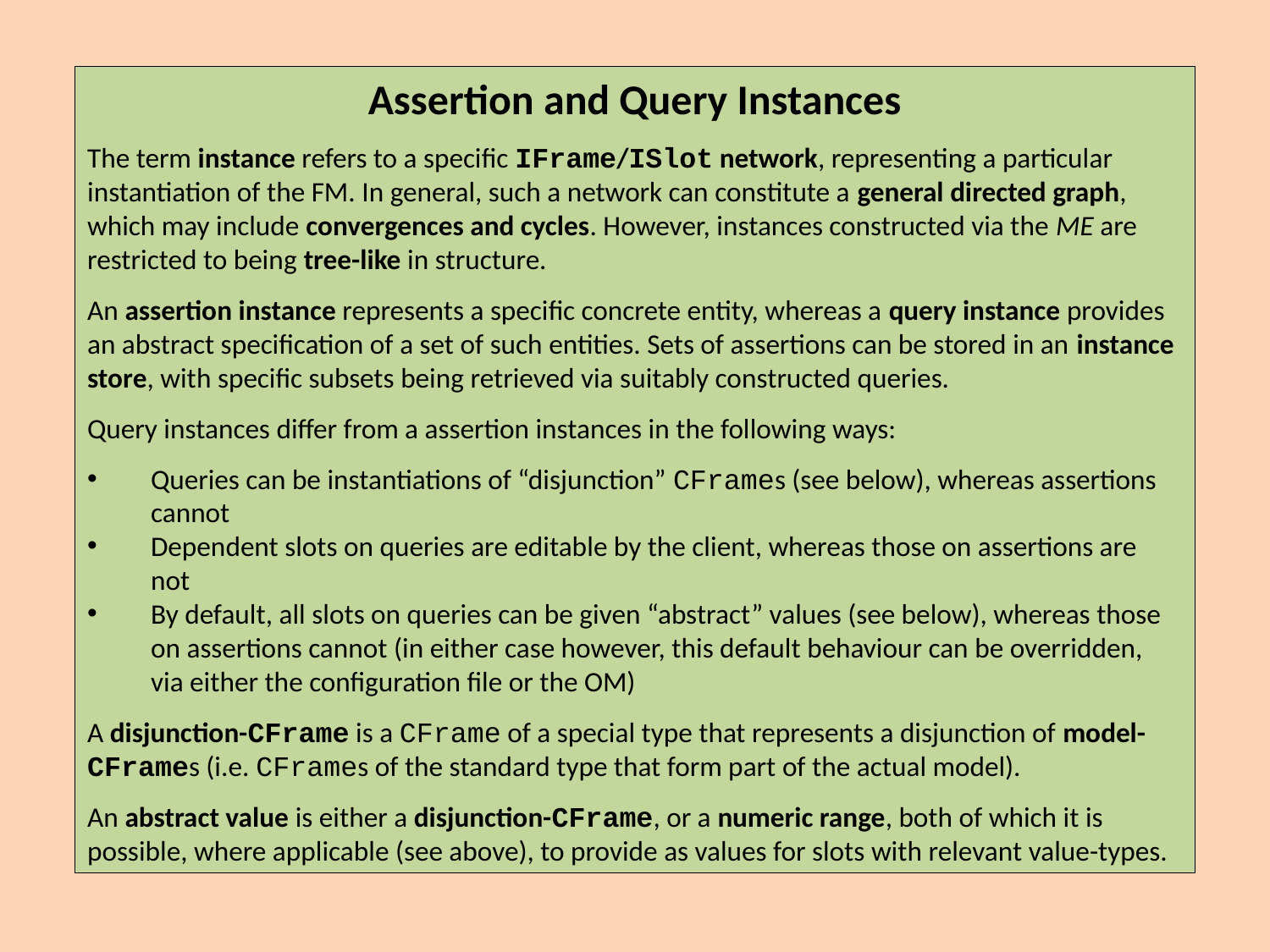

Assertion and Query Instances

The term instance refers to a specific IFrame/ISlot network, representing a particular instantiation of the FM. In general, such a network can constitute a general directed graph, which may include convergences and cycles. However, instances constructed via the ME are restricted to being tree-like in structure.

An assertion instance represents a specific concrete entity, whereas a query instance provides an abstract specification of a set of such entities. Sets of assertions can be stored in an instance store, with specific subsets being retrieved via suitably constructed queries.

Query instances differ from a assertion instances in the following ways:

Queries can be instantiations of “disjunction” CFrames (see below), whereas assertions cannot
Dependent slots on queries are editable by the client, whereas those on assertions are not
By default, all slots on queries can be given “abstract” values (see below), whereas those on assertions cannot (in either case however, this default behaviour can be overridden, via either the configuration file or the OM)

A disjunction-CFrame is a CFrame of a special type that represents a disjunction of model-CFrames (i.e. CFrames of the standard type that form part of the actual model).

An abstract value is either a disjunction-CFrame, or a numeric range, both of which it is possible, where applicable (see above), to provide as values for slots with relevant value-types.